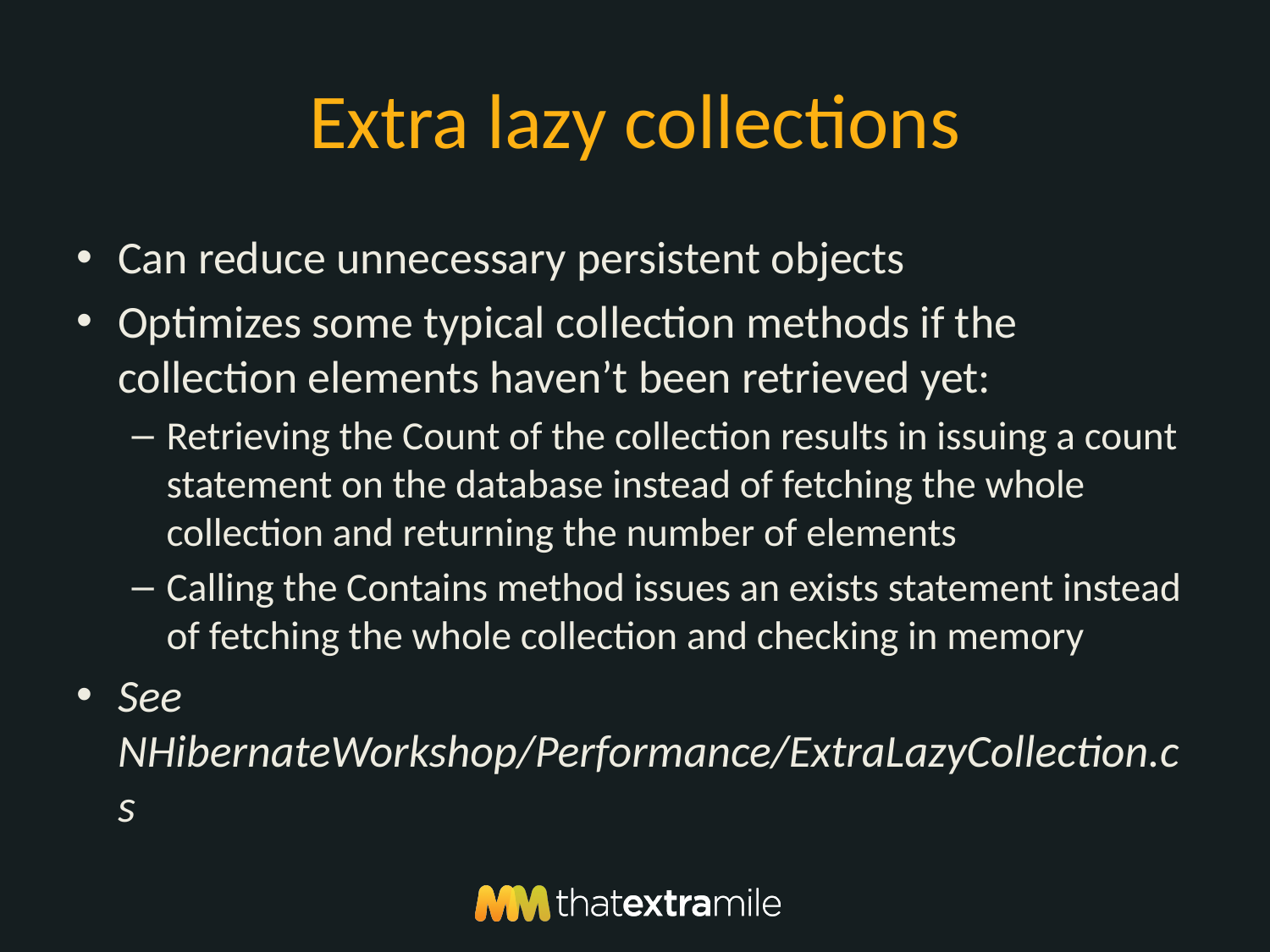

# Extra lazy collections
Can reduce unnecessary persistent objects
Optimizes some typical collection methods if the collection elements haven’t been retrieved yet:
Retrieving the Count of the collection results in issuing a count statement on the database instead of fetching the whole collection and returning the number of elements
Calling the Contains method issues an exists statement instead of fetching the whole collection and checking in memory
See NHibernateWorkshop/Performance/ExtraLazyCollection.cs